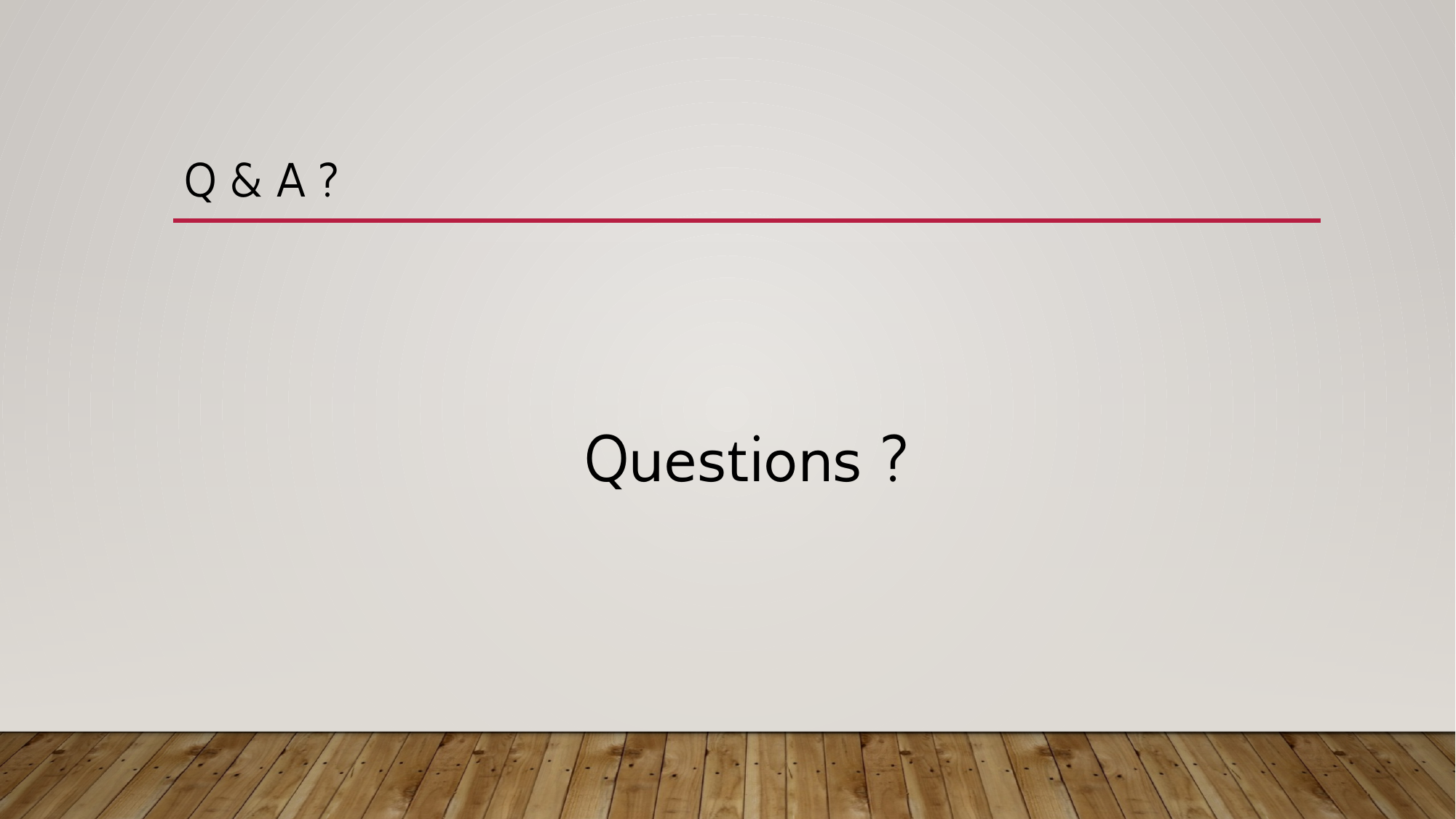

# Q & A ?
Questions ?